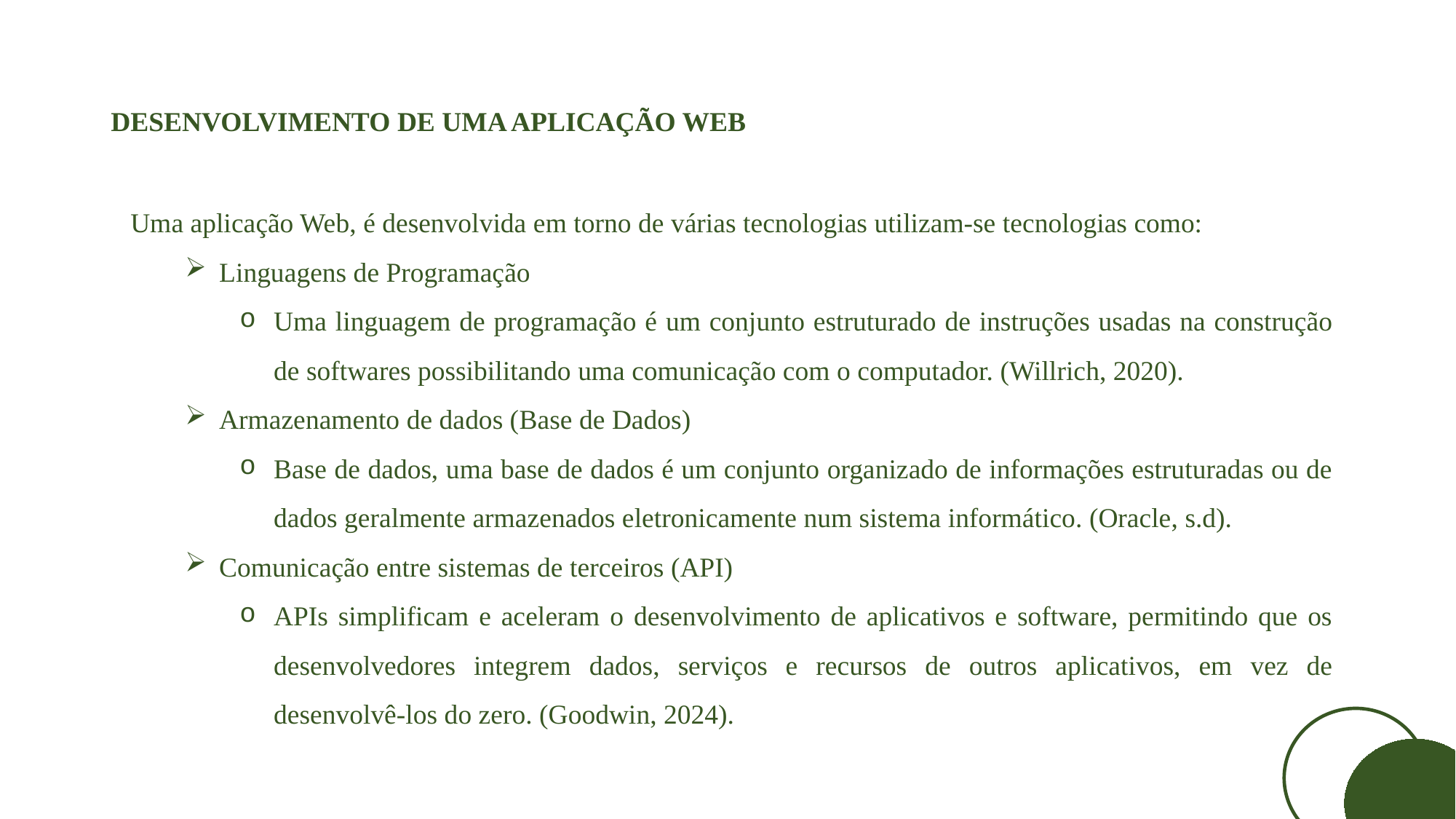

# DESENVOLVIMENTO DE UMA APLICAÇÃO WEB
Uma aplicação Web, é desenvolvida em torno de várias tecnologias utilizam-se tecnologias como:
Linguagens de Programação
Uma linguagem de programação é um conjunto estruturado de instruções usadas na construção de softwares possibilitando uma comunicação com o computador. (Willrich, 2020).
Armazenamento de dados (Base de Dados)
Base de dados, uma base de dados é um conjunto organizado de informações estruturadas ou de dados geralmente armazenados eletronicamente num sistema informático. (Oracle, s.d).
Comunicação entre sistemas de terceiros (API)
APIs simplificam e aceleram o desenvolvimento de aplicativos e software, permitindo que os desenvolvedores integrem dados, serviços e recursos de outros aplicativos, em vez de desenvolvê-los do zero. (Goodwin, 2024).